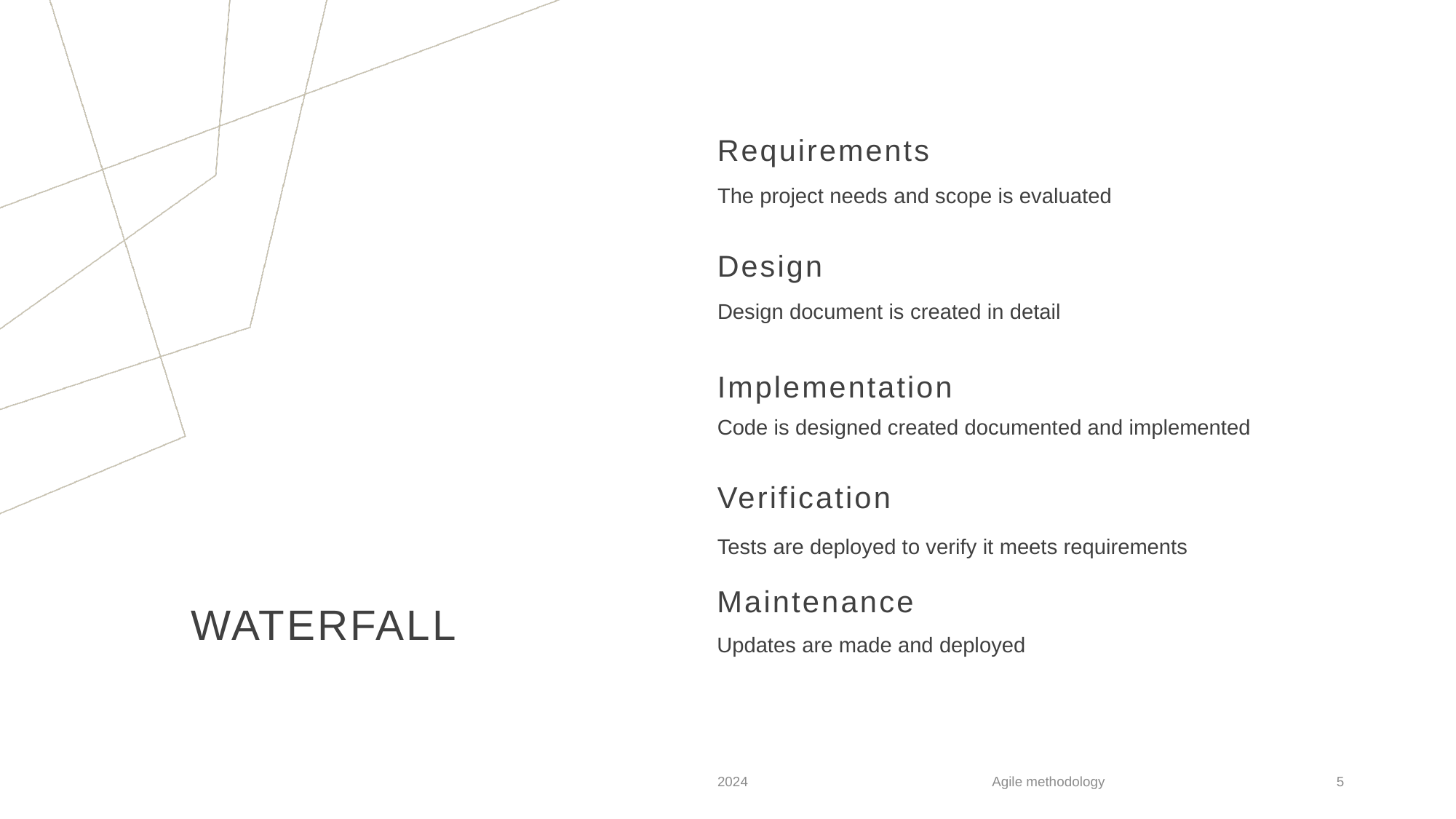

Requirements
The project needs and scope is evaluated
Design
Design document is created in detail
Implementation
Code is designed created documented and implemented
Verification
# Waterfall
Tests are deployed to verify it meets requirements
Maintenance
Updates are made and deployed
2024
Agile methodology
5